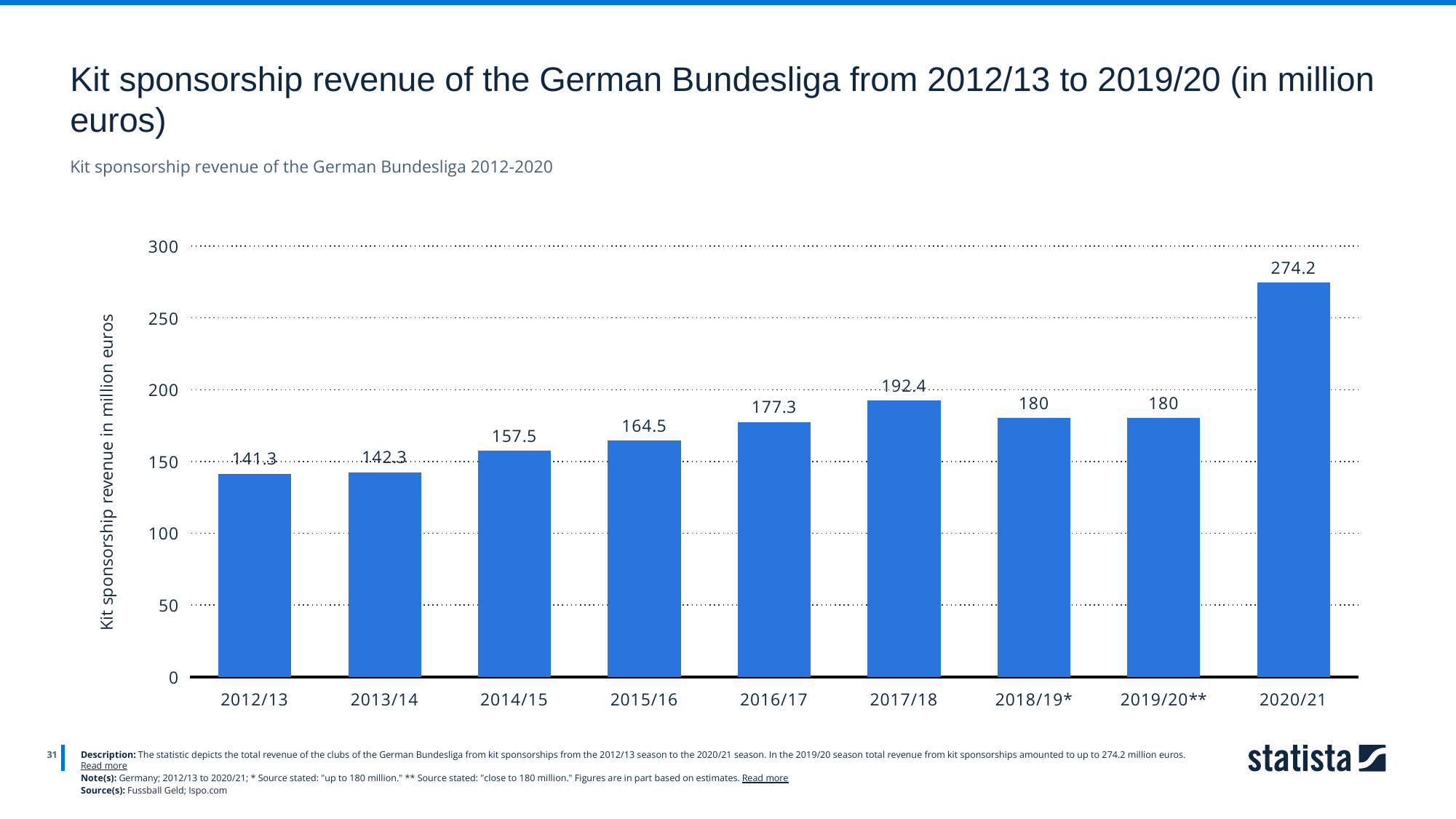

Kit sponsorship revenue of the German Bundesliga from 2012/13 to 2019/20 (in million euros)
Kit sponsorship revenue of the German Bundesliga 2012-2020

### Chart

| Category | data |
|---|---|
| 2012/13 | 141.3 |
| 2013/14 | 142.3 |
| 2014/15 | 157.5 |
| 2015/16 | 164.5 |
| 2016/17 | 177.3 |
| 2017/18 | 192.4 |
| 2018/19* | 180.0 |
| 2019/20** | 180.0 |
| 2020/21 | 274.2 |
31
Description: The statistic depicts the total revenue of the clubs of the German Bundesliga from kit sponsorships from the 2012/13 season to the 2020/21 season. In the 2019/20 season total revenue from kit sponsorships amounted to up to 274.2 million euros. Read more
Note(s): Germany; 2012/13 to 2020/21; * Source stated: "up to 180 million." ** Source stated: "close to 180 million." Figures are in part based on estimates. Read more
Source(s): Fussball Geld; Ispo.com